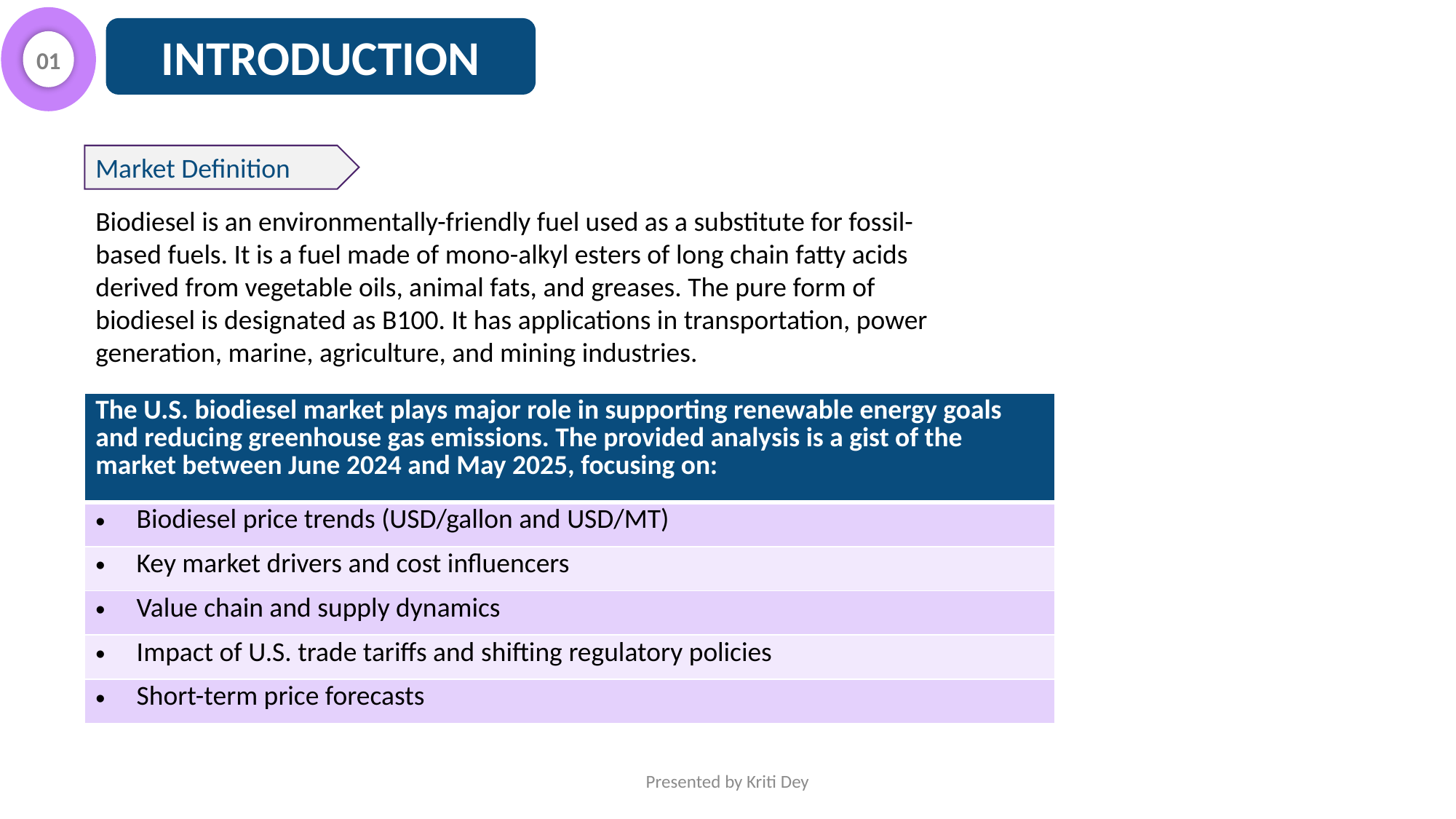

01
INTRODUCTION
Market Definition
Biodiesel is an environmentally-friendly fuel used as a substitute for fossil-based fuels. It is a fuel made of mono-alkyl esters of long chain fatty acids derived from vegetable oils, animal fats, and greases. The pure form of biodiesel is designated as B100. It has applications in transportation, power generation, marine, agriculture, and mining industries.
| The U.S. biodiesel market plays major role in supporting renewable energy goals and reducing greenhouse gas emissions. The provided analysis is a gist of the market between June 2024 and May 2025, focusing on: |
| --- |
| Biodiesel price trends (USD/gallon and USD/MT) |
| Key market drivers and cost influencers |
| Value chain and supply dynamics |
| Impact of U.S. trade tariffs and shifting regulatory policies |
| Short-term price forecasts |
Presented by Kriti Dey